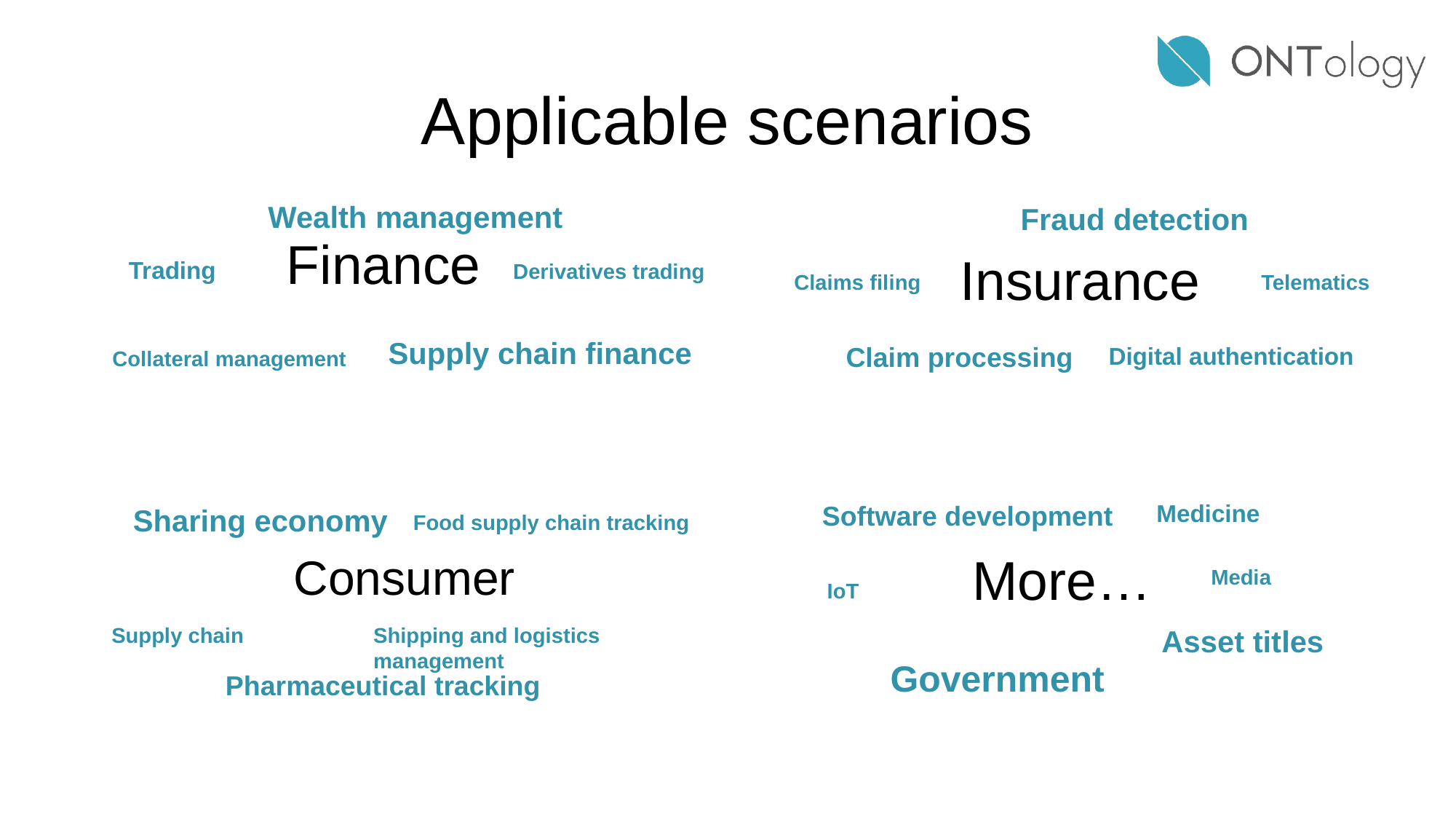

# Applicable scenarios
Wealth management
Fraud detection
Finance
Insurance
Trading
Derivatives trading
Telematics
Claims filing
Supply chain finance
Claim processing
Digital authentication
Collateral management
Medicine
Software development
Sharing economy
Food supply chain tracking
Consumer
More…
Media
IoT
Shipping and logistics management
Supply chain
Asset titles
Government
Pharmaceutical tracking